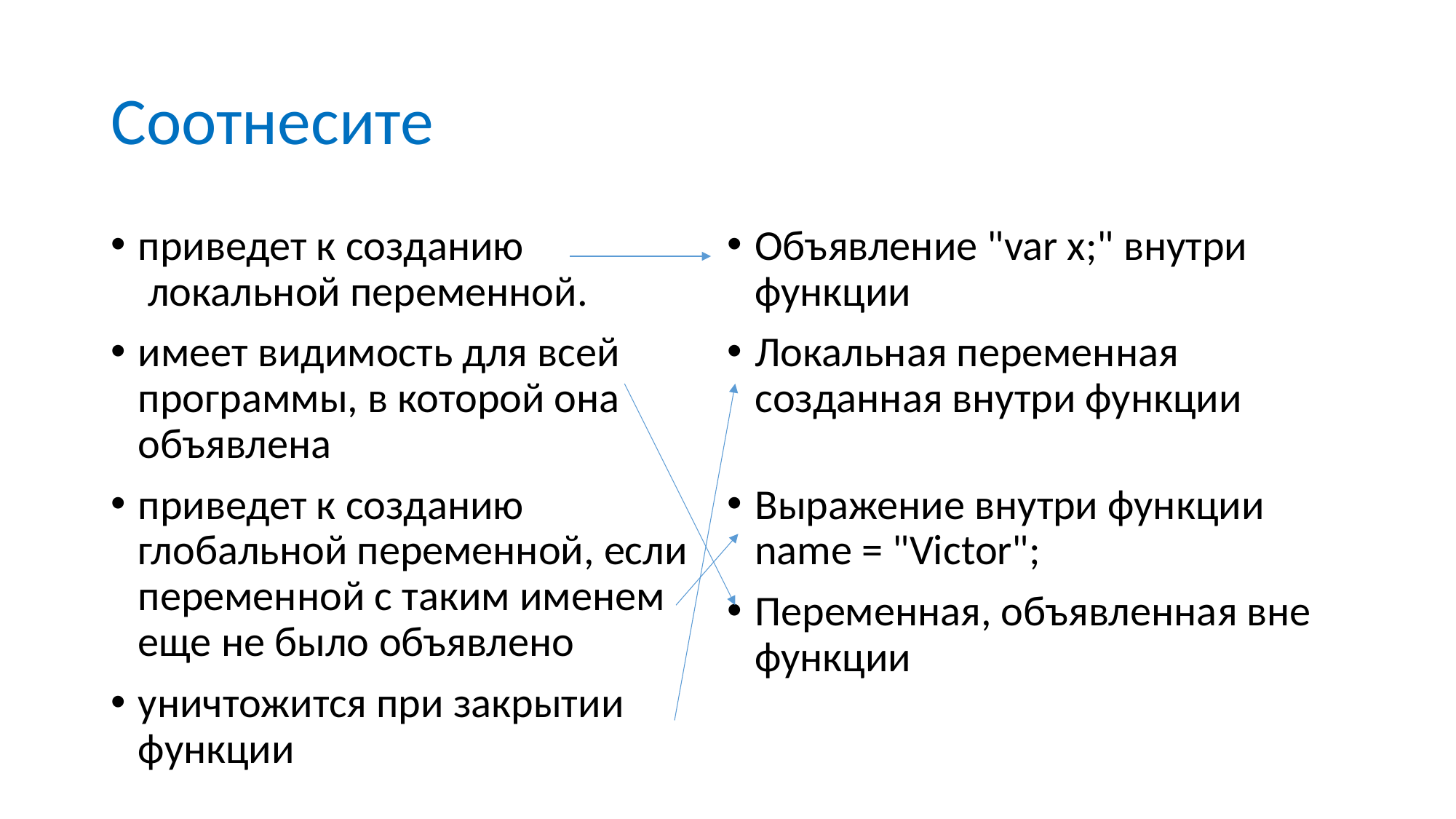

# Соотнесите
приведет к созданию
 локальной переменной.
имеет видимость для всей программы, в которой она объявлена
приведет к созданию глобальной переменной, если переменной с таким именем еще не было объявлено
уничтожится при закрытии функции
Объявление "var x;" внутри функции
Локальная переменная созданная внутри функции
Выражение внутри функции name = "Victor";
Переменная, объявленная вне функции